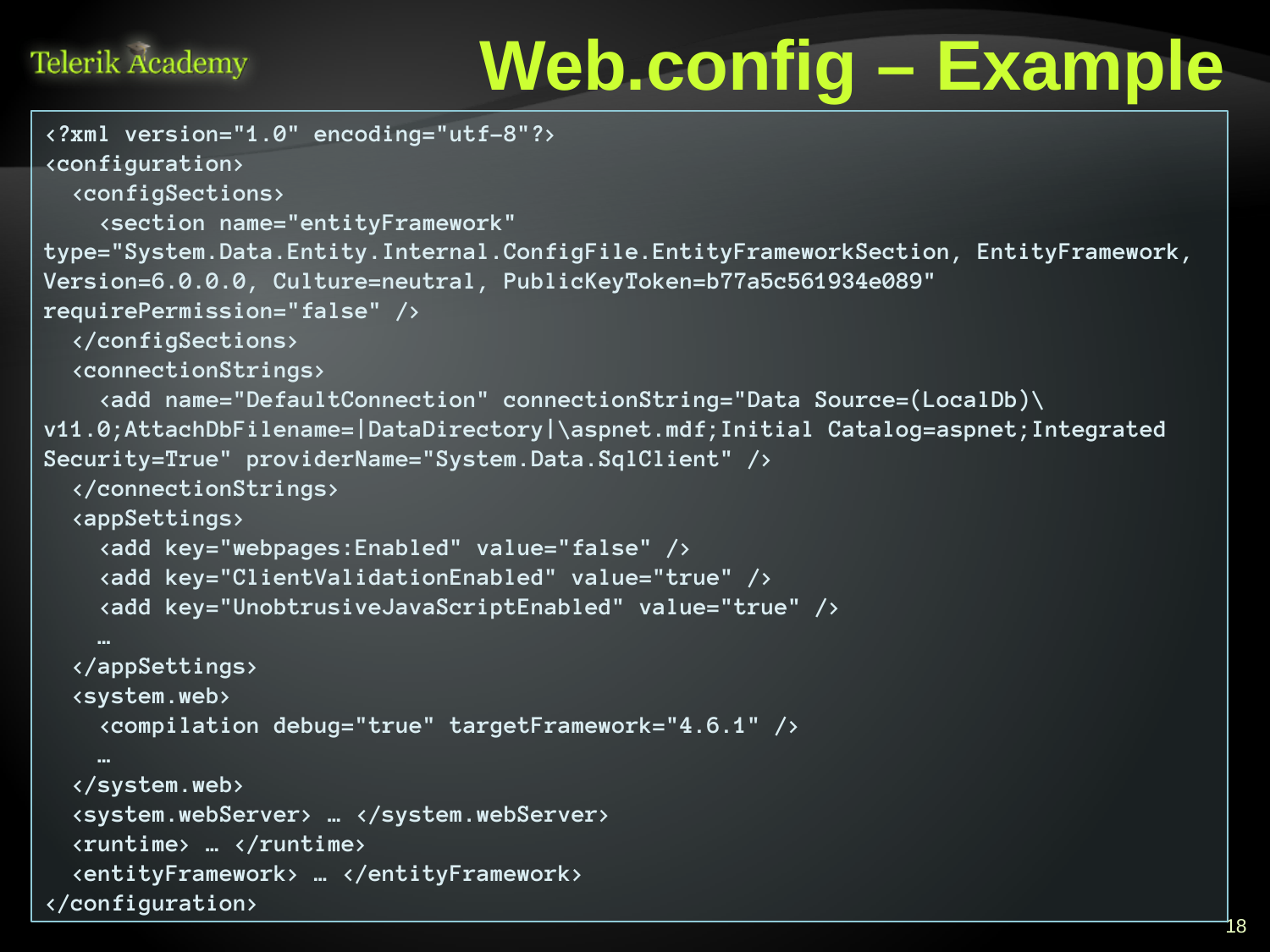

# Web.config – Example
<?xml version="1.0" encoding="utf-8"?>
<configuration>
  <configSections>
    <section name="entityFramework" type="System.Data.Entity.Internal.ConfigFile.EntityFrameworkSection, EntityFramework, Version=6.0.0.0, Culture=neutral, PublicKeyToken=b77a5c561934e089" requirePermission="false" />
  </configSections>
  <connectionStrings>
    <add name="DefaultConnection" connectionString="Data Source=(LocalDb)\v11.0;AttachDbFilename=|DataDirectory|\aspnet.mdf;Initial Catalog=aspnet;Integrated Security=True" providerName="System.Data.SqlClient" />
  </connectionStrings>
  <appSettings>
    <add key="webpages:Enabled" value="false" />
    <add key="ClientValidationEnabled" value="true" />
    <add key="UnobtrusiveJavaScriptEnabled" value="true" />
    …
  </appSettings>
  <system.web>
    <compilation debug="true" targetFramework="4.6.1" />
    …
  </system.web>
  <system.webServer> … </system.webServer>
  <runtime> … </runtime>
  <entityFramework> … </entityFramework>
</configuration>
18